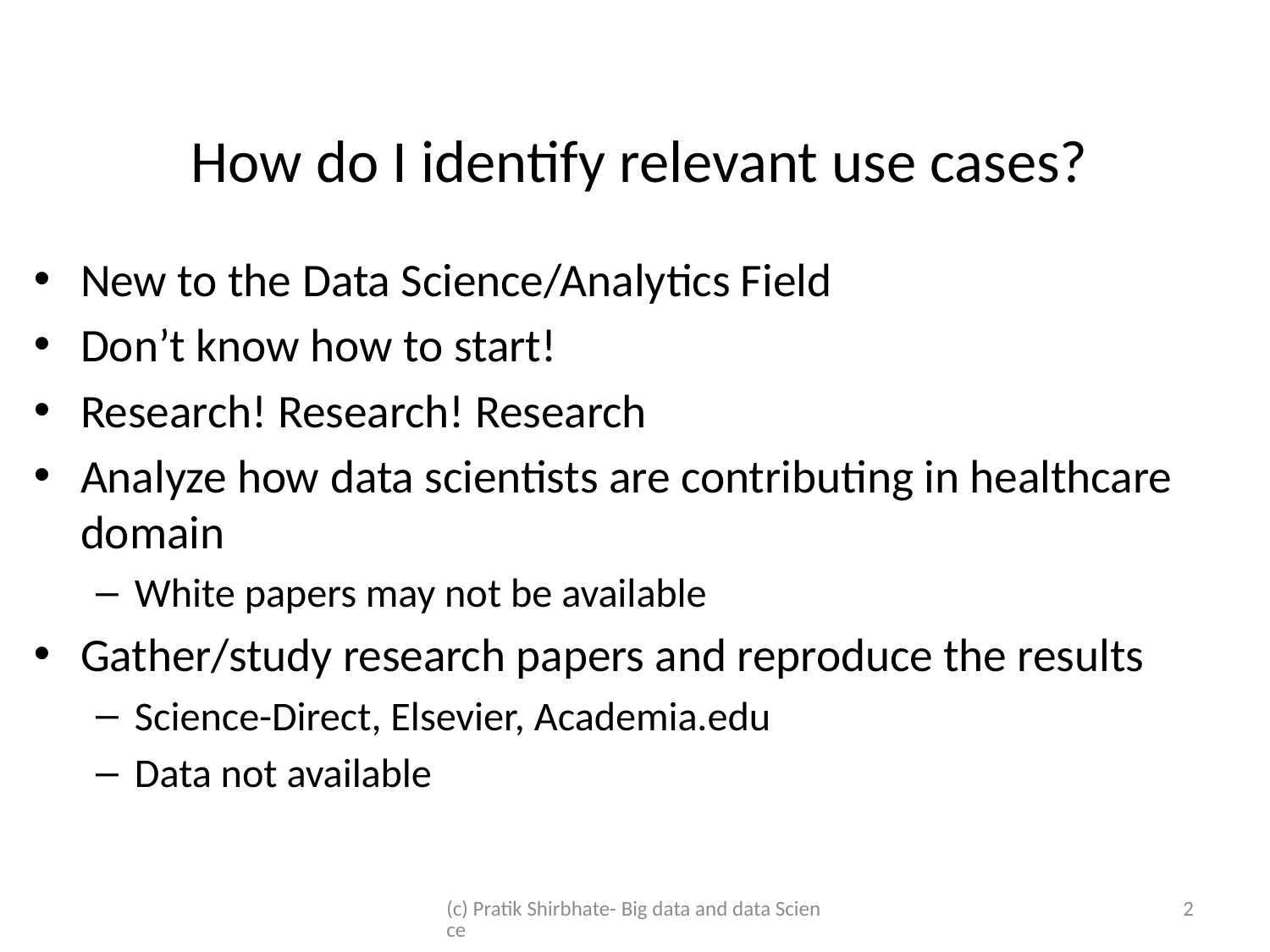

# How do I identify relevant use cases?
New to the Data Science/Analytics Field
Don’t know how to start!
Research! Research! Research
Analyze how data scientists are contributing in healthcare domain
White papers may not be available
Gather/study research papers and reproduce the results
Science-Direct, Elsevier, Academia.edu
Data not available

(c) Pratik Shirbhate- Big data and data Science
2